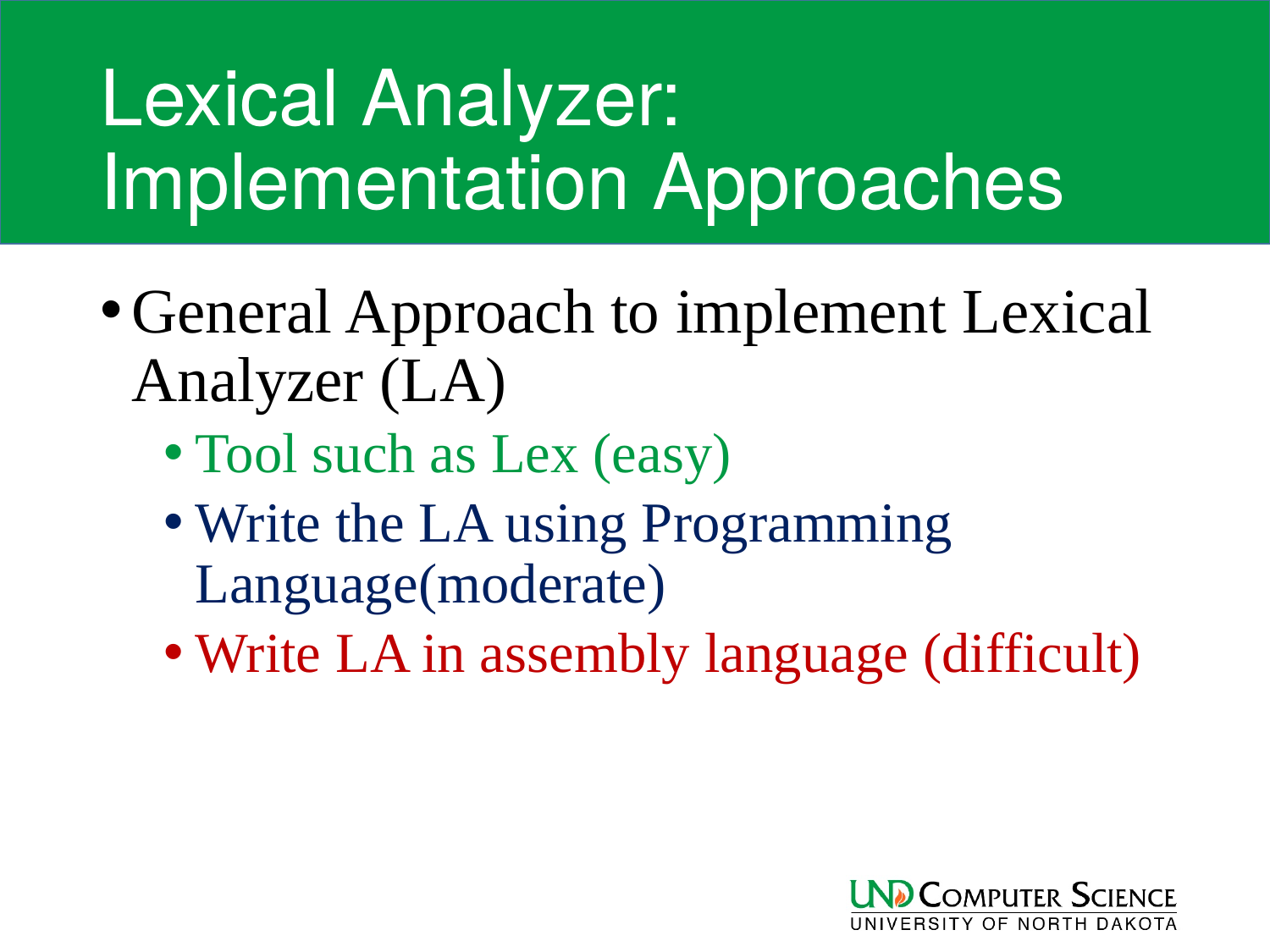

# Lexical Analyzer: Implementation Approaches
General Approach to implement Lexical Analyzer (LA)
Tool such as Lex (easy)
Write the LA using Programming Language(moderate)
Write LA in assembly language (difficult)